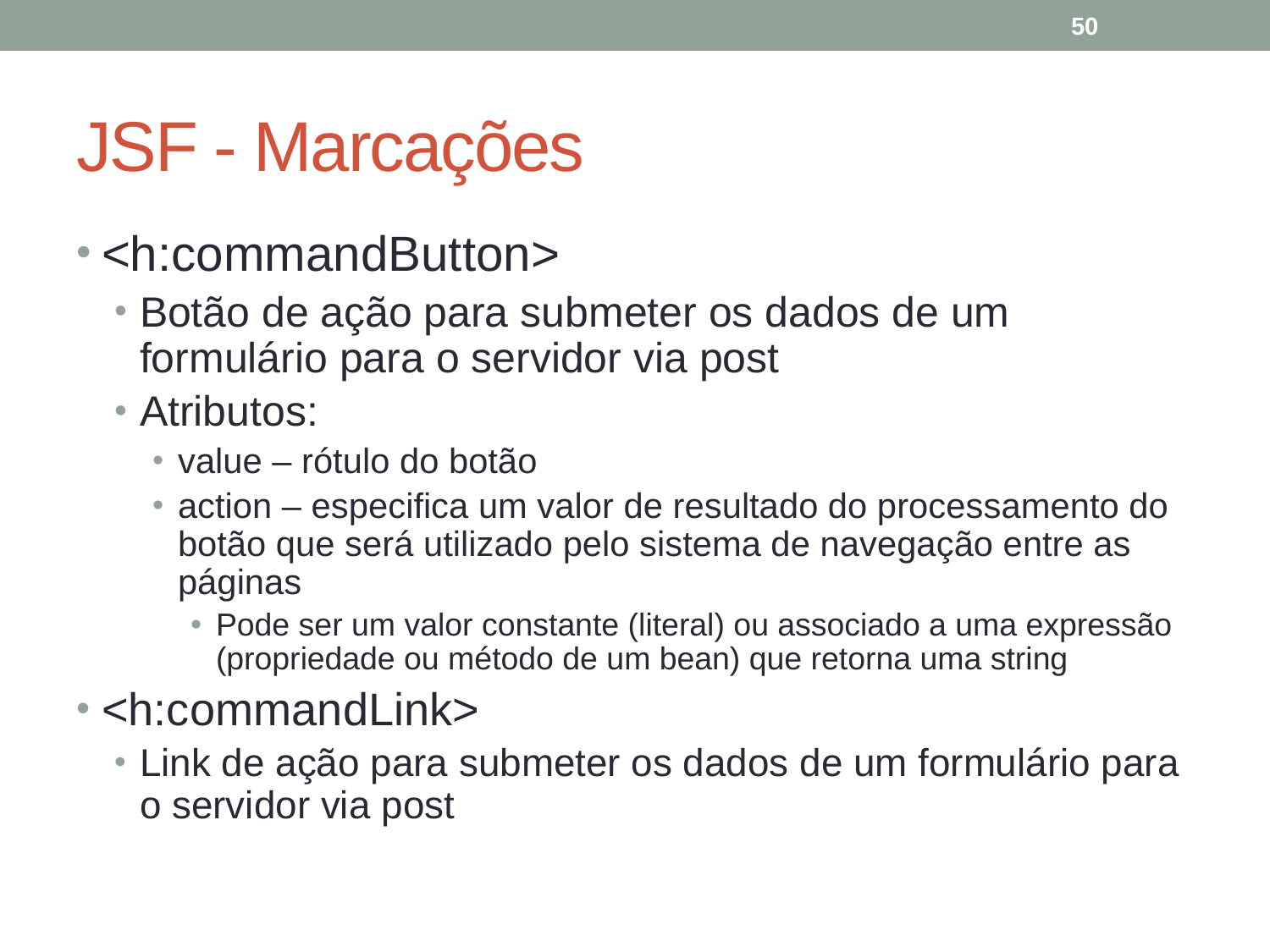

50
# JSF - Marcações
<h:commandButton>
Botão de ação para submeter os dados de um formulário para o servidor via post
Atributos:
value – rótulo do botão
action – especifica um valor de resultado do processamento do botão que será utilizado pelo sistema de navegação entre as páginas
Pode ser um valor constante (literal) ou associado a uma expressão (propriedade ou método de um bean) que retorna uma string
<h:commandLink>
Link de ação para submeter os dados de um formulário para o servidor via post